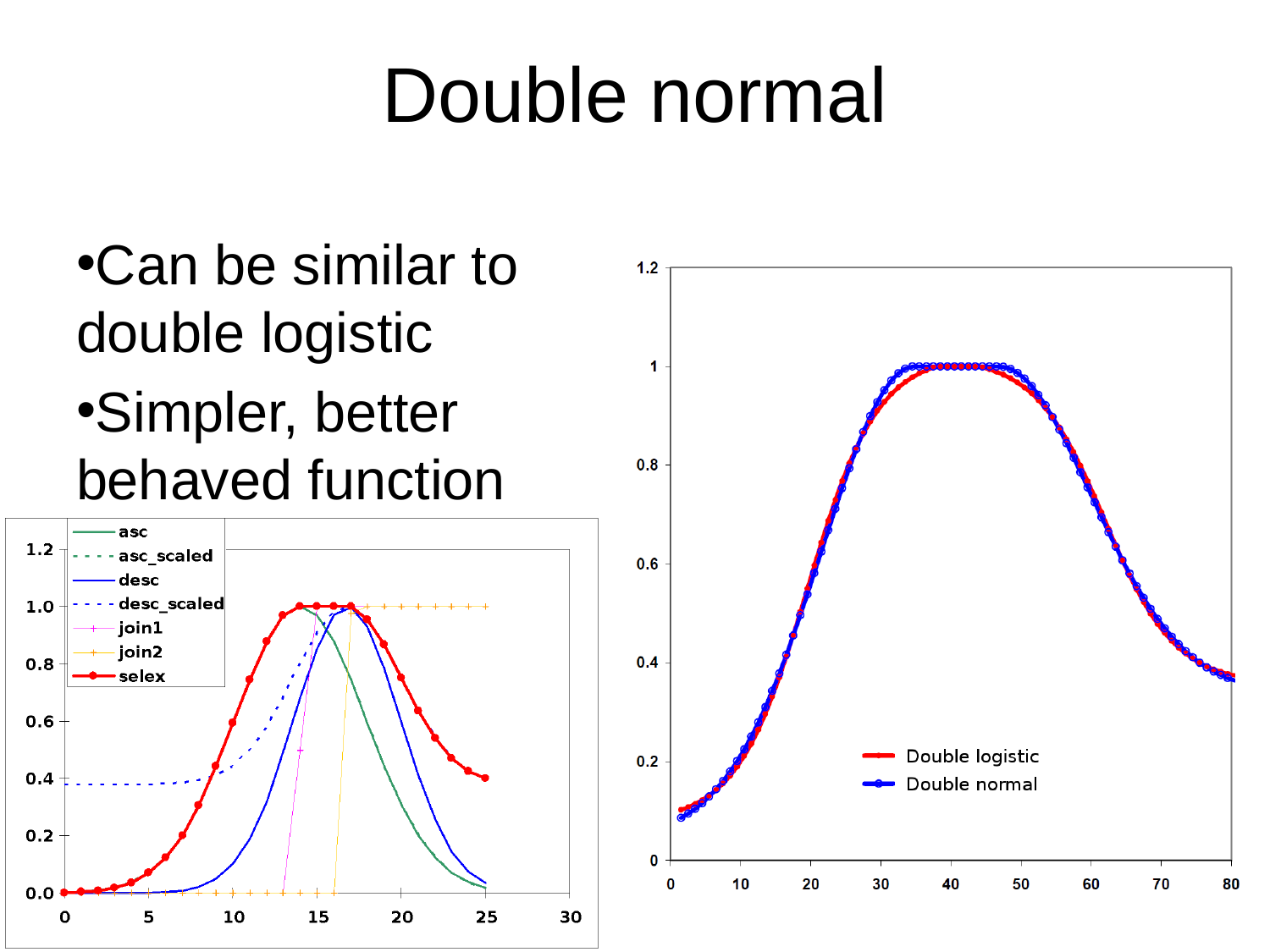

# Double normal
Can be similar to
double logistic
Simpler, better
behaved function